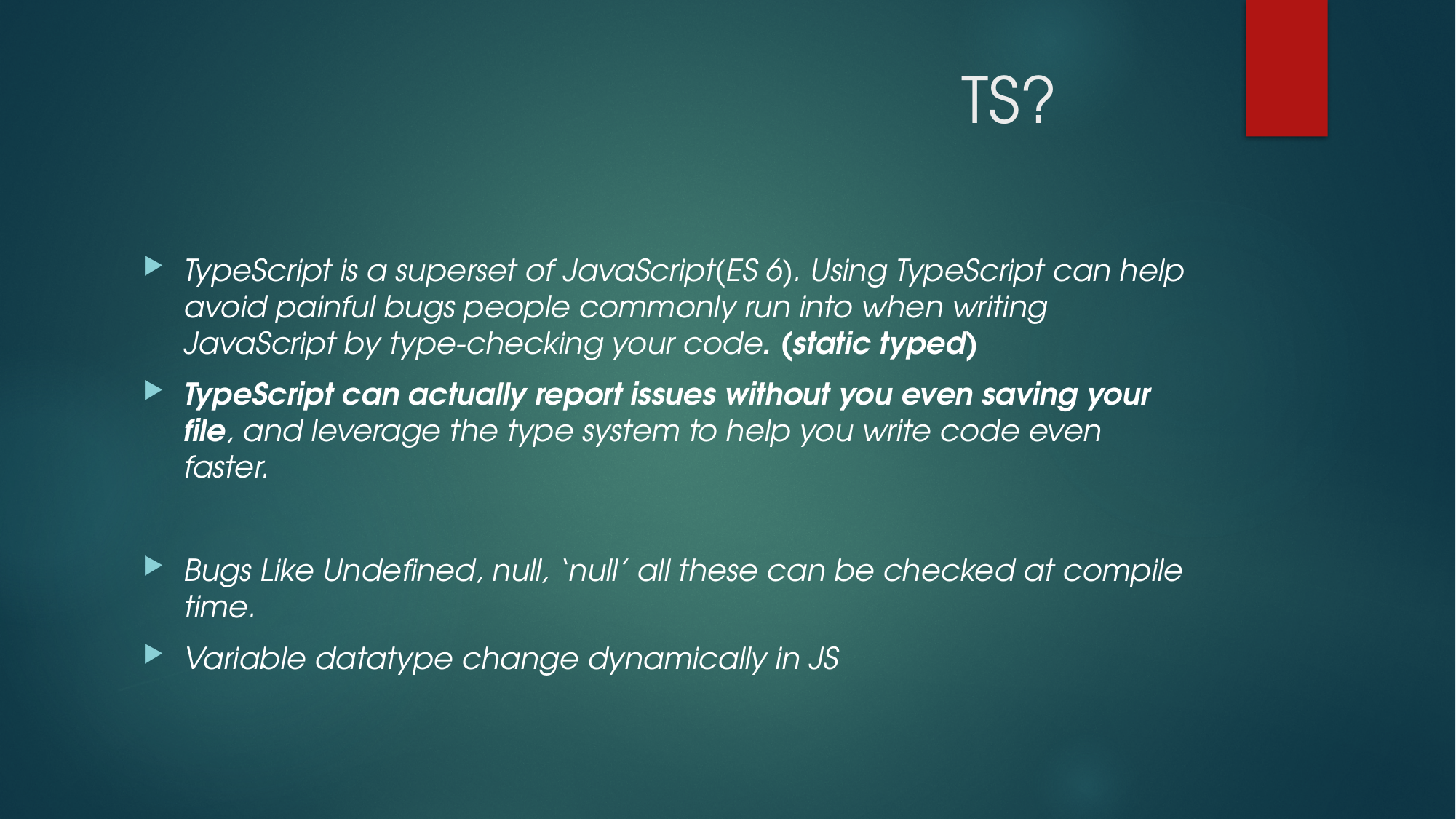

# TS?
TypeScript is a superset of JavaScript(ES 6). Using TypeScript can help avoid painful bugs people commonly run into when writing JavaScript by type-checking your code. (static typed)
TypeScript can actually report issues without you even saving your file, and leverage the type system to help you write code even faster.

Bugs Like Undefined, null, ‘null’ all these can be checked at compile time.
Variable datatype change dynamically in JS